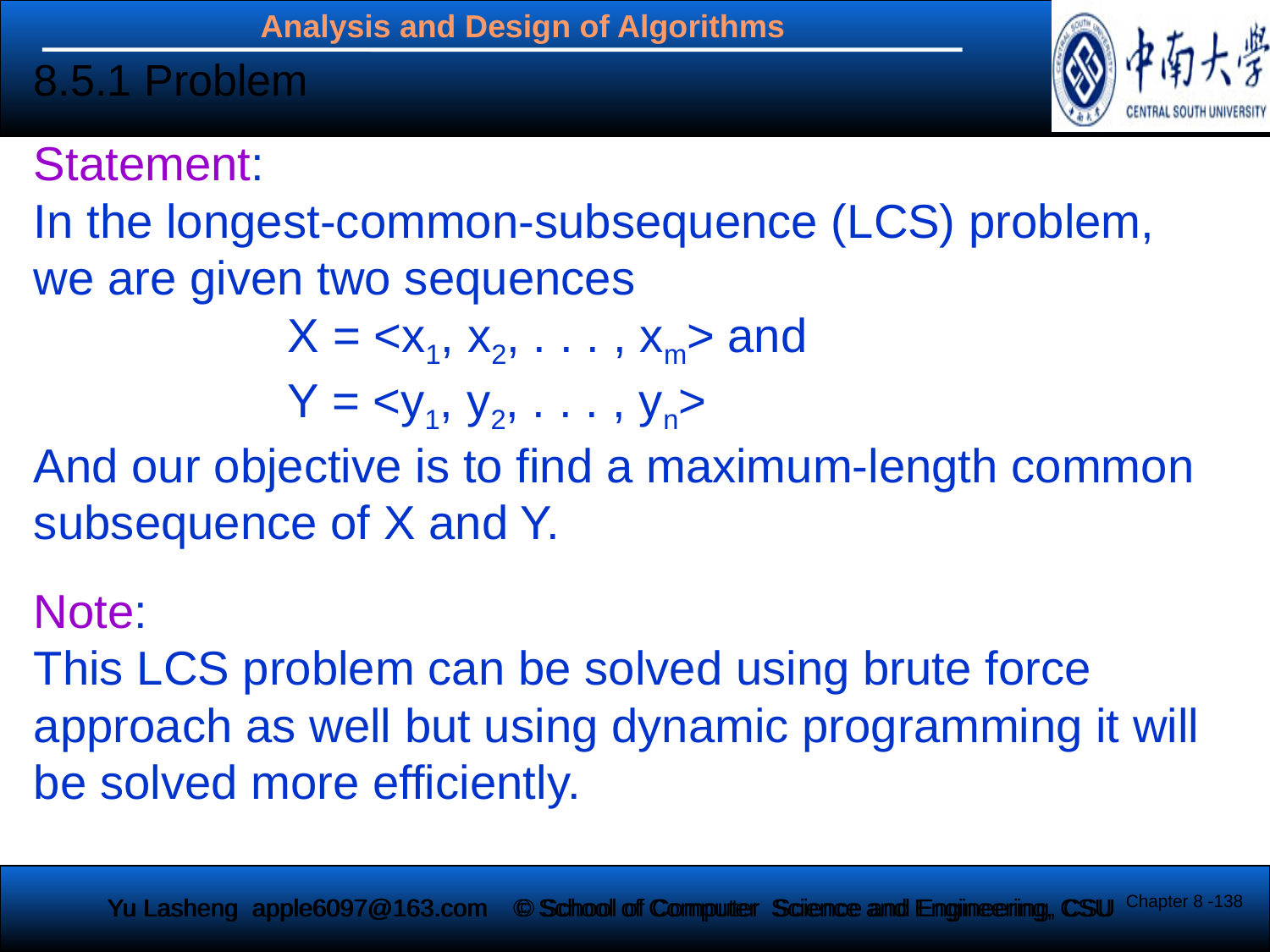

8.5.1 Problem
Statement:
In the longest-common-subsequence (LCS) problem, we are given two sequences
		X = <x1, x2, . . . , xm> and
		Y = <y1, y2, . . . , yn>
And our objective is to find a maximum-length common subsequence of X and Y.

Note:
This LCS problem can be solved using brute force approach as well but using dynamic programming it will be solved more efficiently.
Chapter 8 -138
Yu Lasheng  apple6097@163.com

© School of Computer  Science and Engineering, CSU